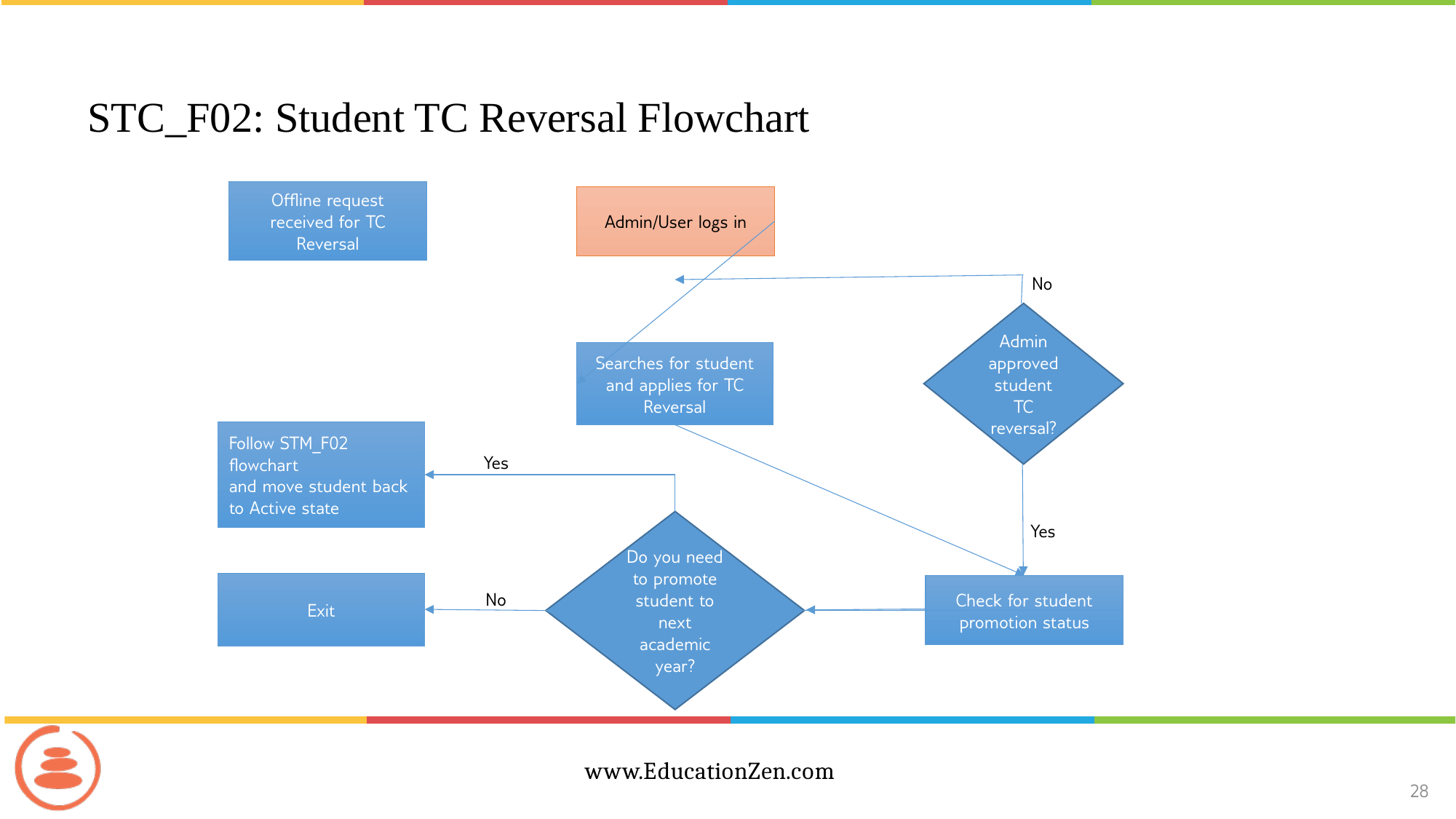

# STC_F02: Student TC Reversal Flowchart

Offline request received for TC Reversal

Admin/User logs in
No

Admin approved student TC reversal?

Searches for student and applies for TC Reversal

Follow STM_F02 flowchart
and move student back to Active state

Yes

Do you need to promote student to next academic year?

Yes
Exit

Check for student promotion status

No
28